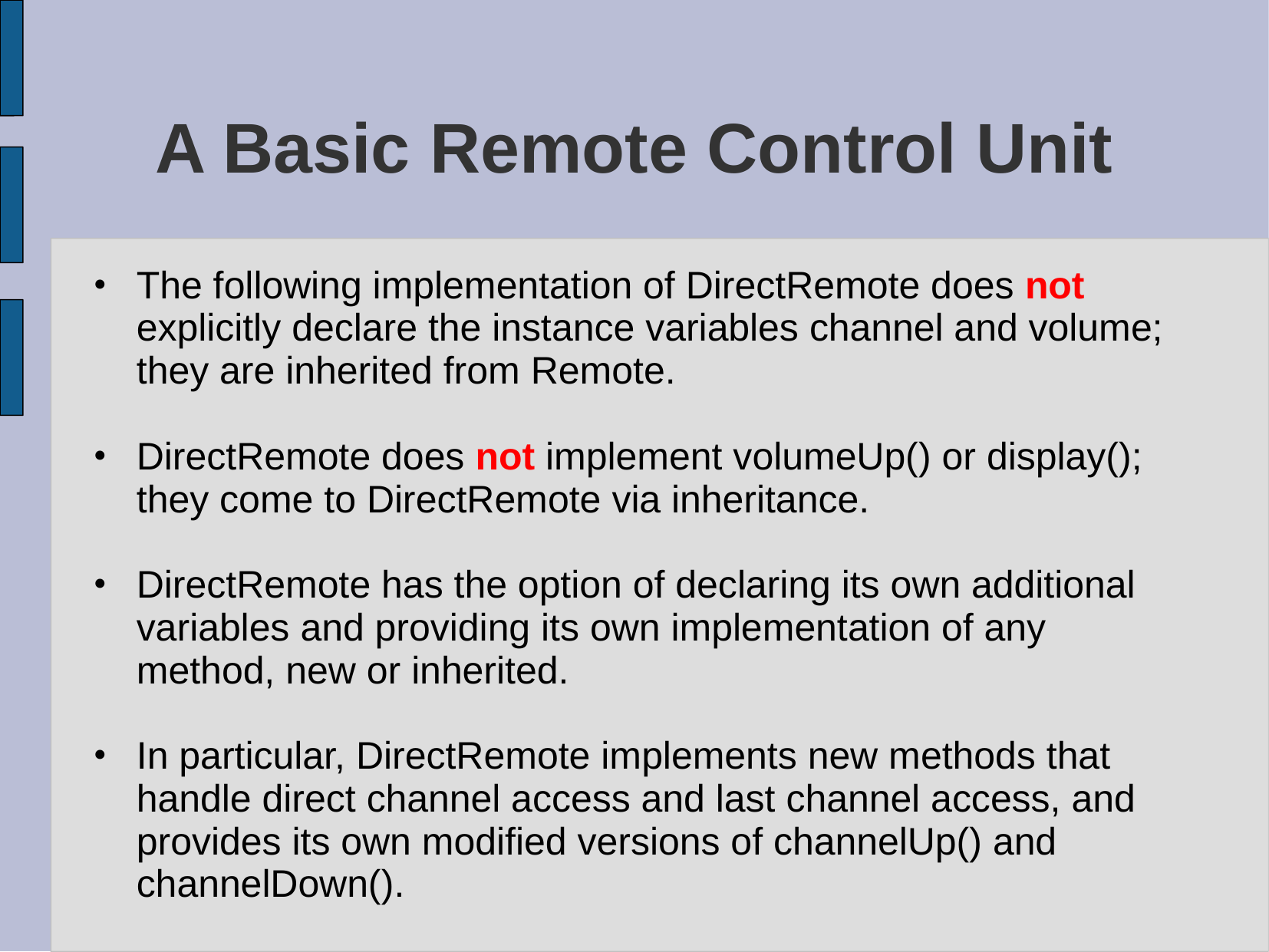

# A Basic Remote Control Unit
The following implementation of DirectRemote does not explicitly declare the instance variables channel and volume; they are inherited from Remote.

DirectRemote does not implement volumeUp() or display(); they come to DirectRemote via inheritance.

DirectRemote has the option of declaring its own additional variables and providing its own implementation of any method, new or inherited.

In particular, DirectRemote implements new methods that handle direct channel access and last channel access, and provides its own modified versions of channelUp() and channelDown().